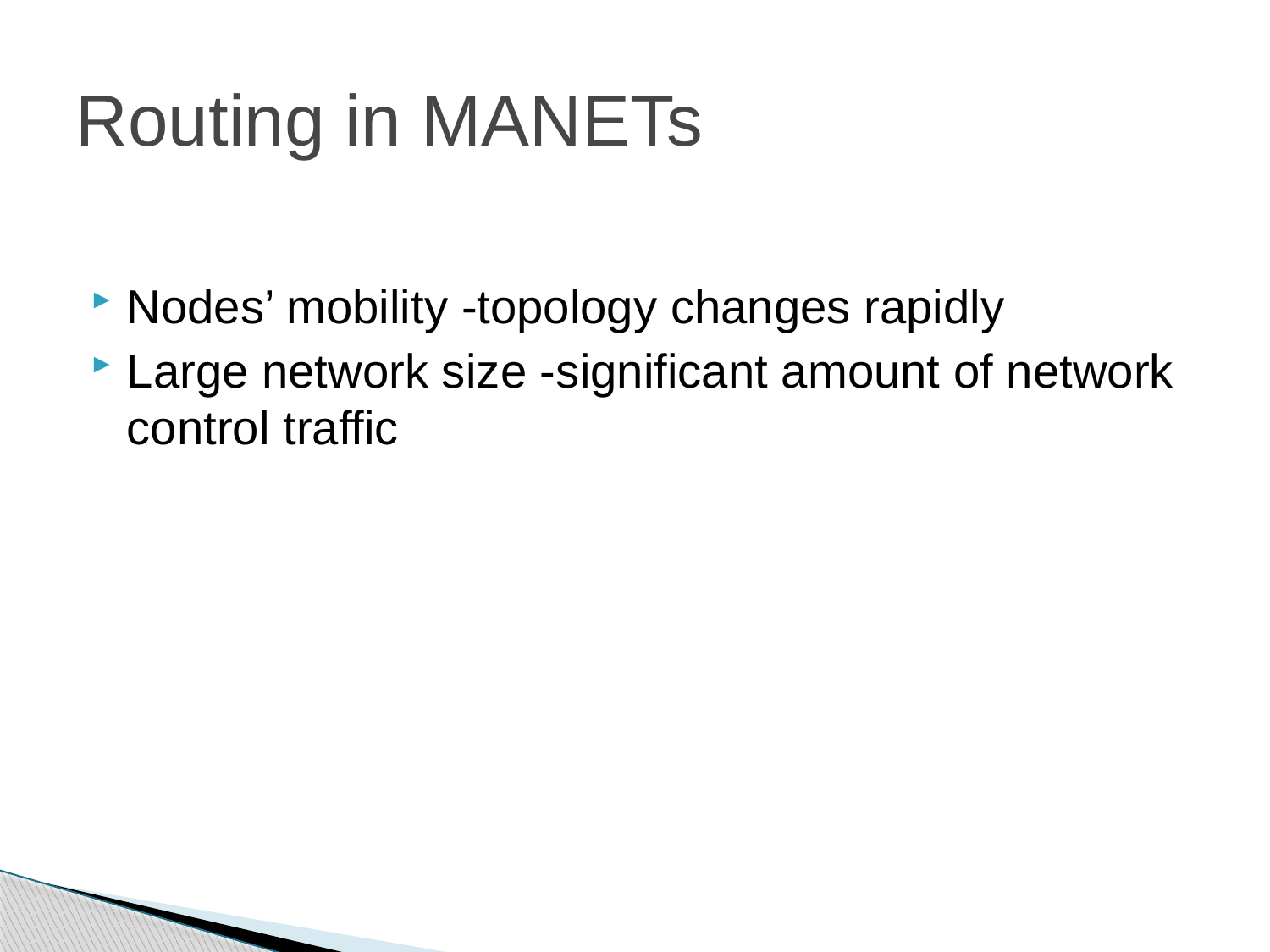

# Routing in MANETs

Nodes’ mobility -topology changes rapidly
Large network size -significant amount of network control traffic